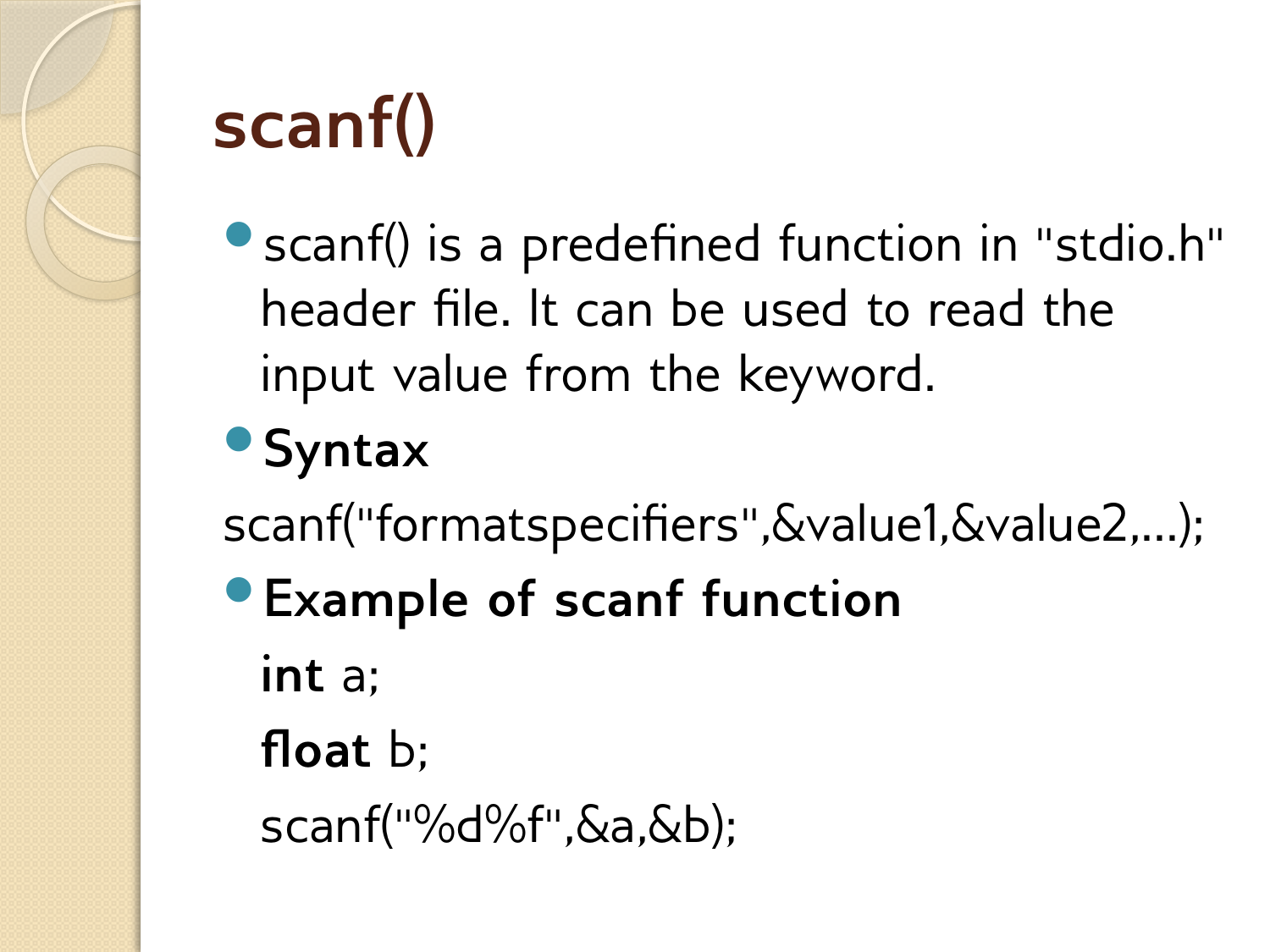

# scanf()
scanf() is a predefined function in "stdio.h" header file. It can be used to read the input value from the keyword.
Syntax
scanf("formatspecifiers",&value1,&value2,...);
Example of scanf function
	int a;
	float b;
	scanf("%d%f",&a,&b);